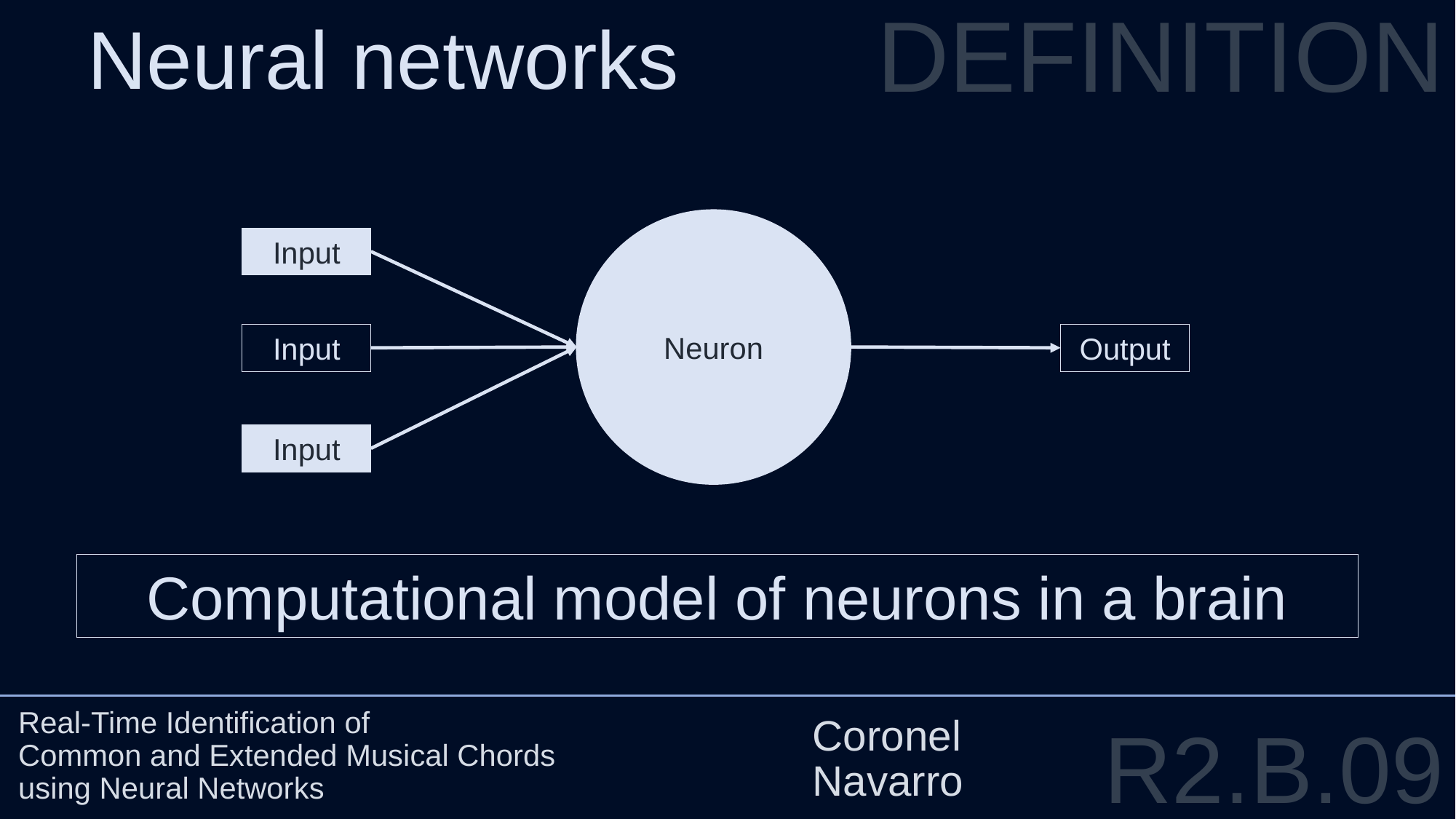

DEFINITION
Neural networks
Neuron
Input
Input
Output
Input
# Real-Time Identification of Common and Extended Musical Chords using Neural Networks
Coronel
Navarro
Computational model of neurons in a brain
R2.B.09